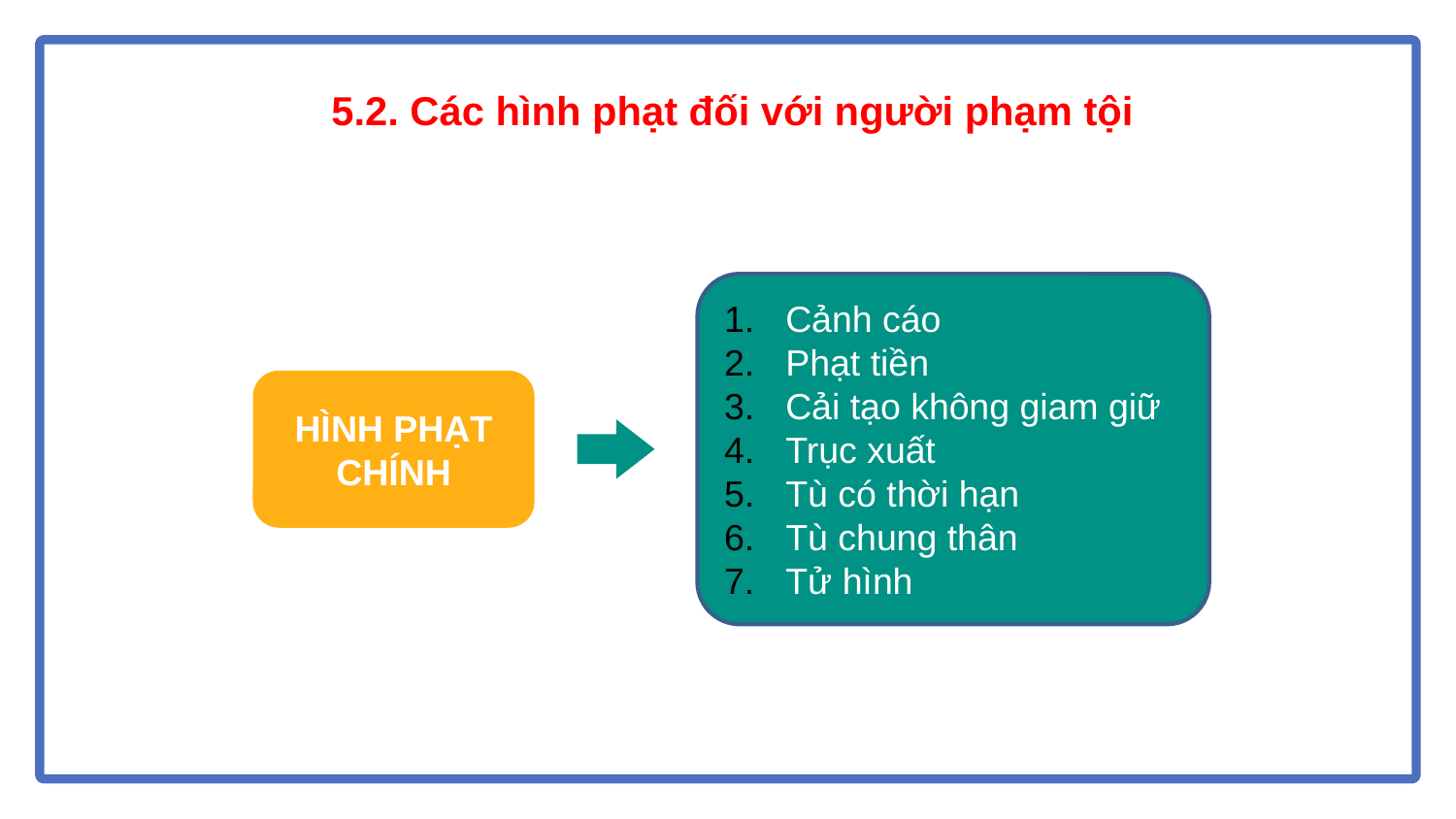

# 5.2. Các hình phạt đối với người phạm tội
Cảnh cáo
Phạt tiền
Cải tạo không giam giữ
Trục xuất
Tù có thời hạn
Tù chung thân
Tử hình
HÌNH PHẠT CHÍNH